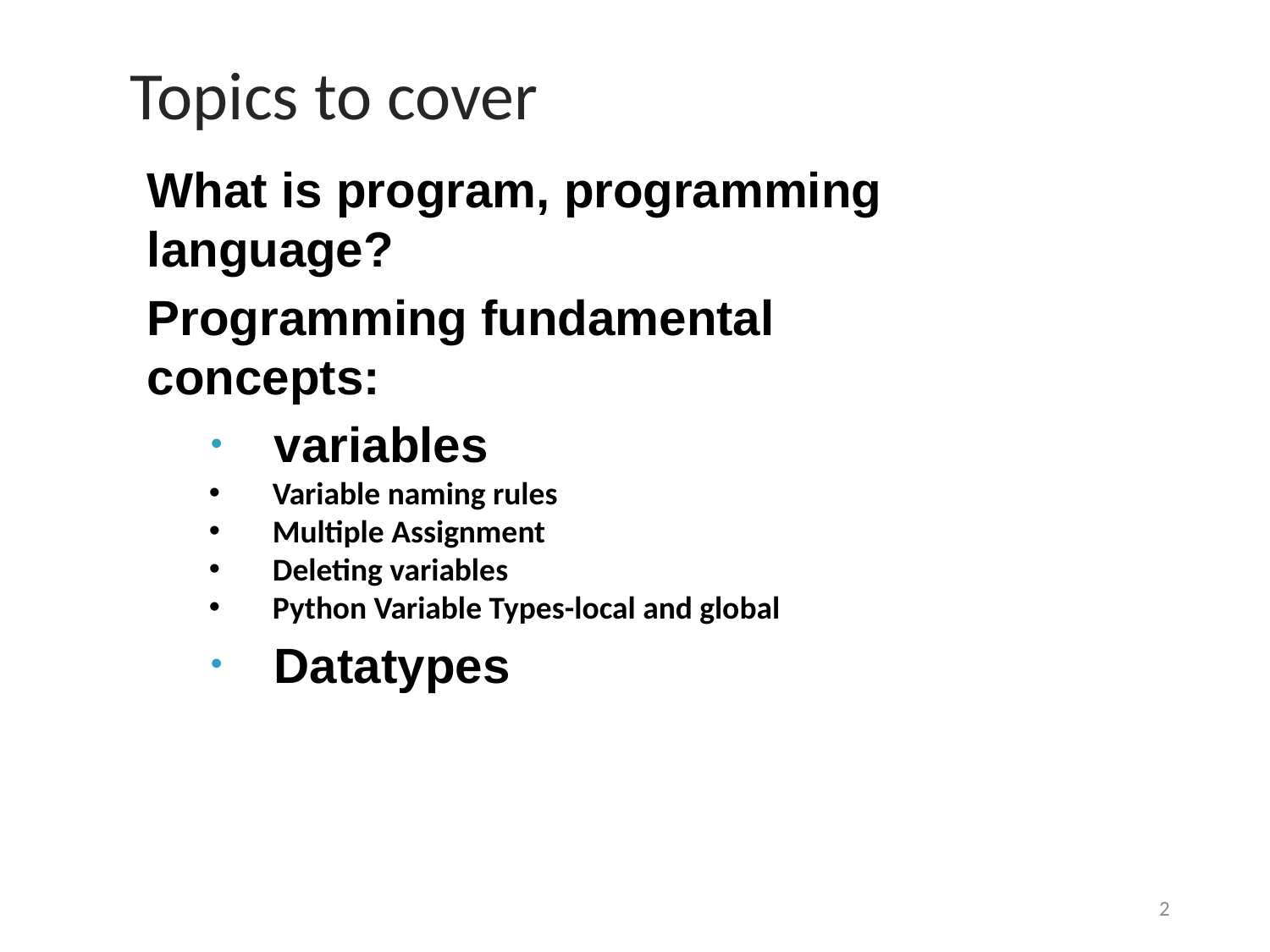

Topics to cover
What is program, programming language?
Programming fundamental concepts:
variables
Variable naming rules
Multiple Assignment
Deleting variables
Python Variable Types-local and global
Datatypes

2